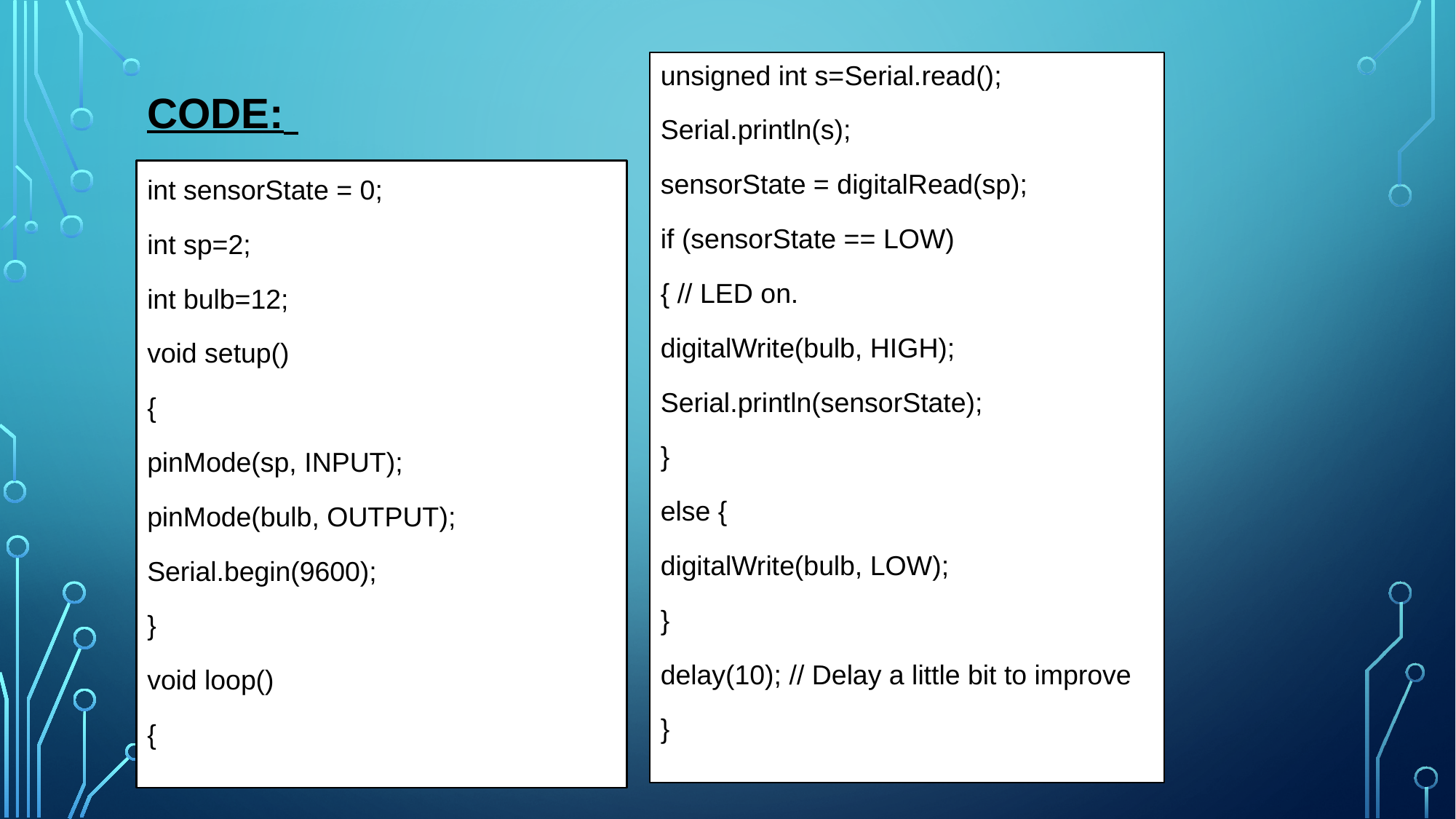

unsigned int s=Serial.read();
Serial.println(s);
sensorState = digitalRead(sp);
if (sensorState == LOW)
{ // LED on.
digitalWrite(bulb, HIGH);
Serial.println(sensorState);
}
else {
digitalWrite(bulb, LOW);
}
delay(10); // Delay a little bit to improve
}

# Code:
int sensorState = 0;
int sp=2;
int bulb=12;
void setup()
{
pinMode(sp, INPUT);
pinMode(bulb, OUTPUT);
Serial.begin(9600);
}
void loop()
{